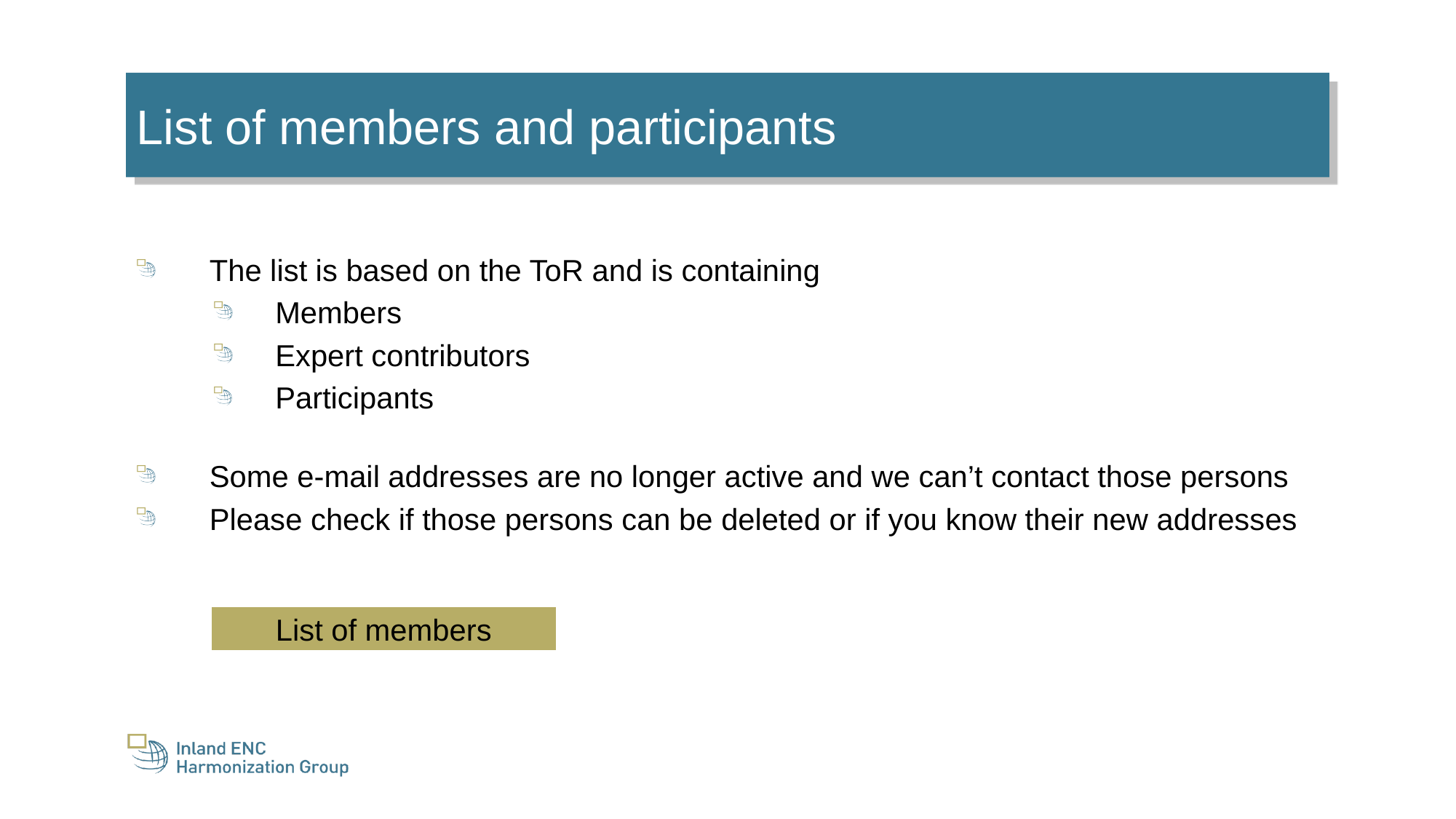

List of members and participants
The list is based on the ToR and is containing
Members
Expert contributors
Participants
Some e-mail addresses are no longer active and we can’t contact those persons
Please check if those persons can be deleted or if you know their new addresses

List of members